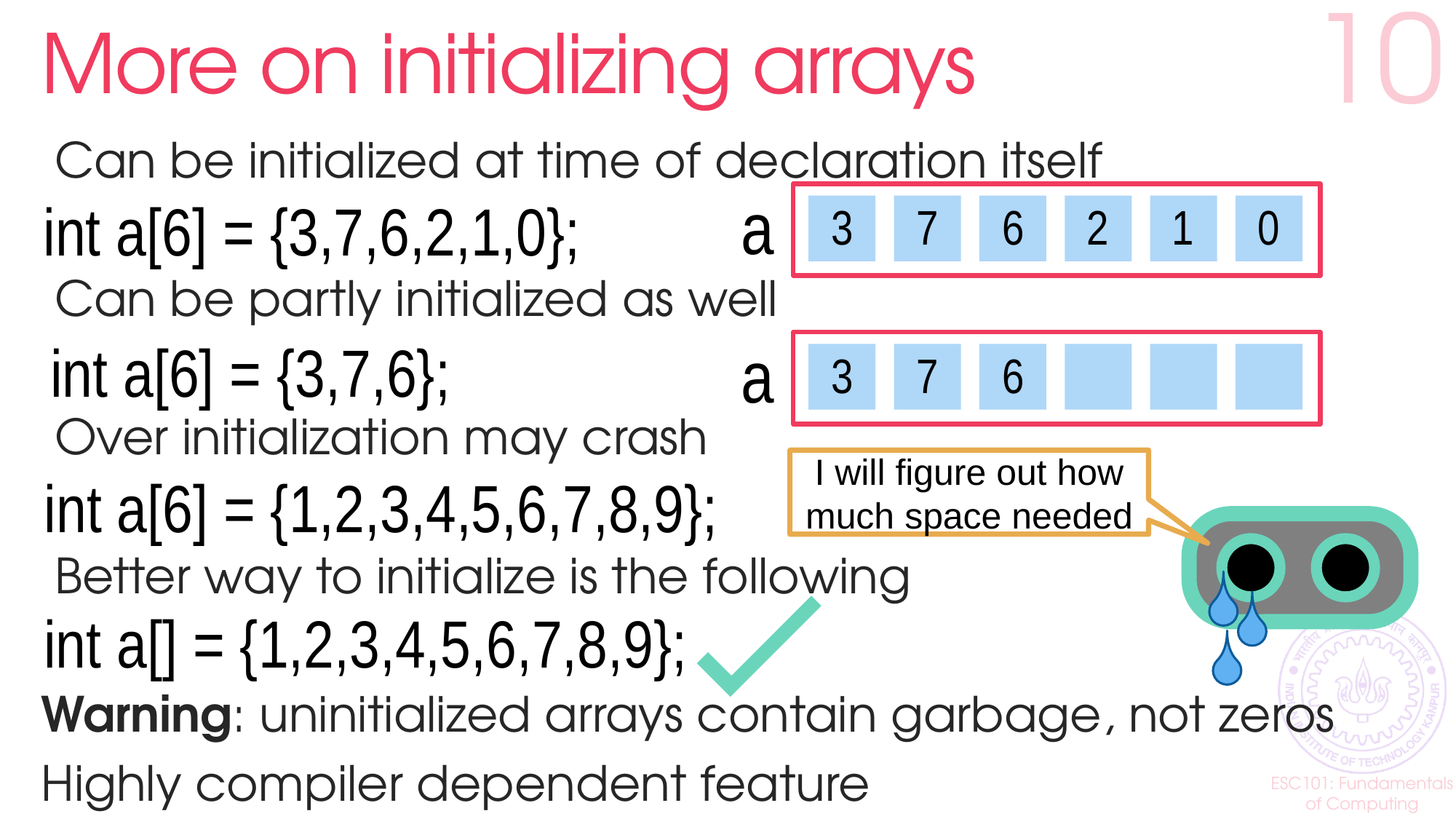

# More on initializing arrays
10
Can be initialized at time of declaration itself

Can be partly initialized as well

Over initialization may crash

Better way to initialize is the following

Warning: uninitialized arrays contain garbage, not zeros
Highly compiler dependent feature

a
int a[6] = {3,7,6,2,1,0};

3
7
6
2
1
0

int a[6] = {3,7,6};
a

3
7
6

I will figure out how much space needed
int a[6] = {1,2,3,4,5,6,7,8,9};

int a[] = {1,2,3,4,5,6,7,8,9};